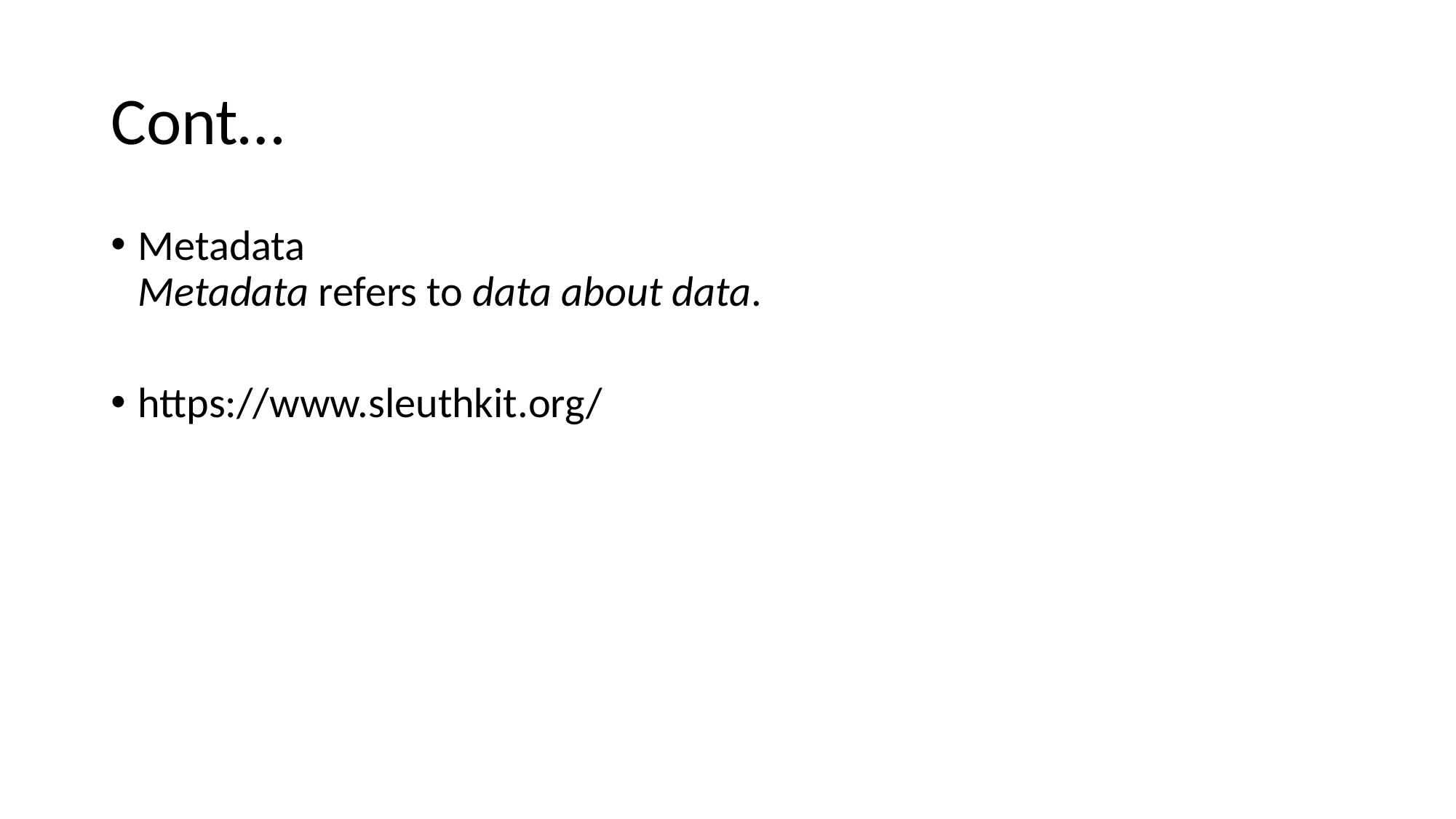

# Cont…
Metadata
Metadata refers to data about data.
https://www.sleuthkit.org/